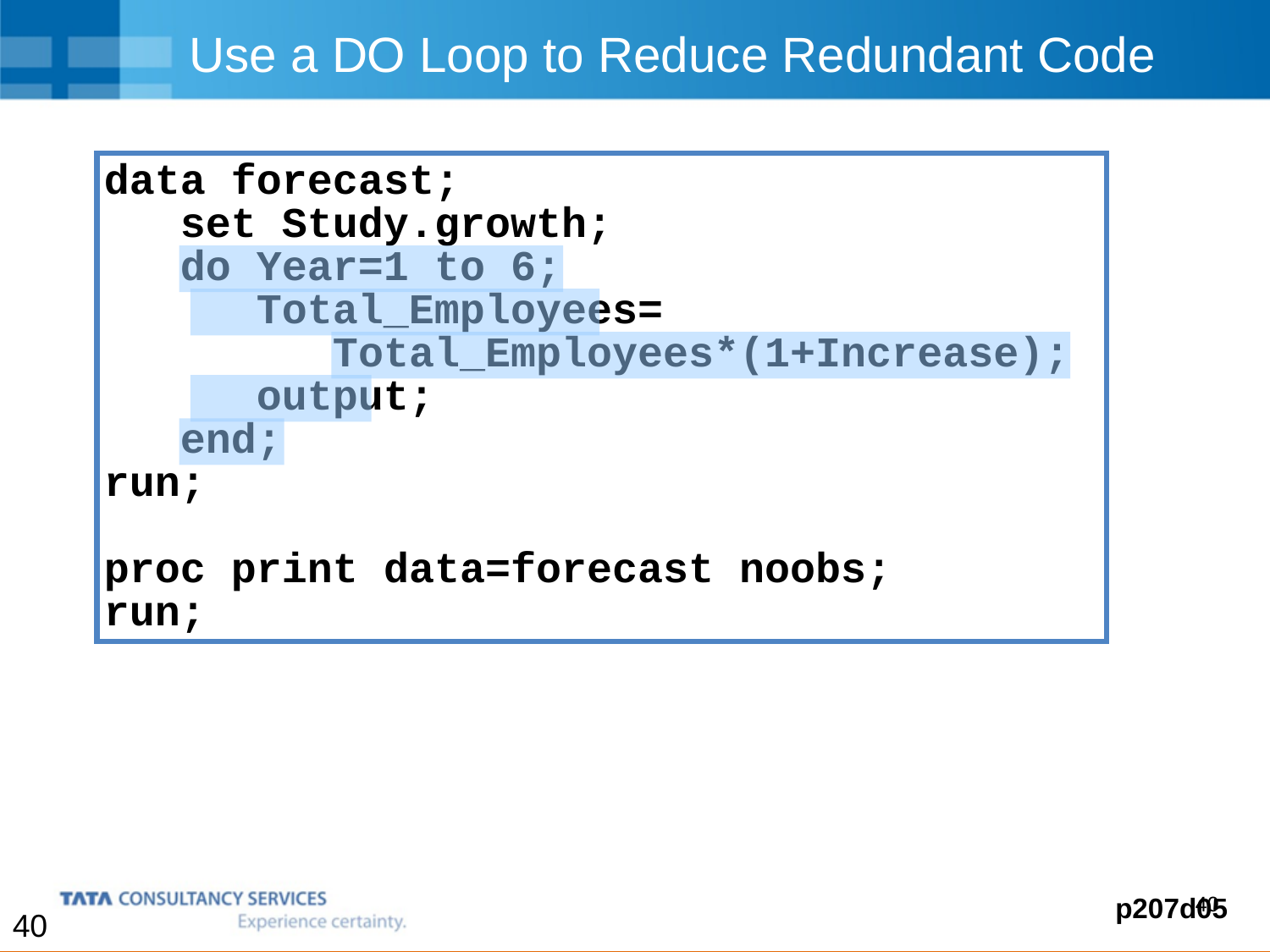

# Use a DO Loop to Reduce Redundant Code
Use a DO loop to eliminate the redundant code
in the previous example.
data forecast;
   set Study.growth;
   do Year=1 to 6;
  	 Total_Employees=
         Total_Employees*(1+Increase);
  	 output;
   end;
run;

proc print data=forecast noobs;
run;

p207d05

40